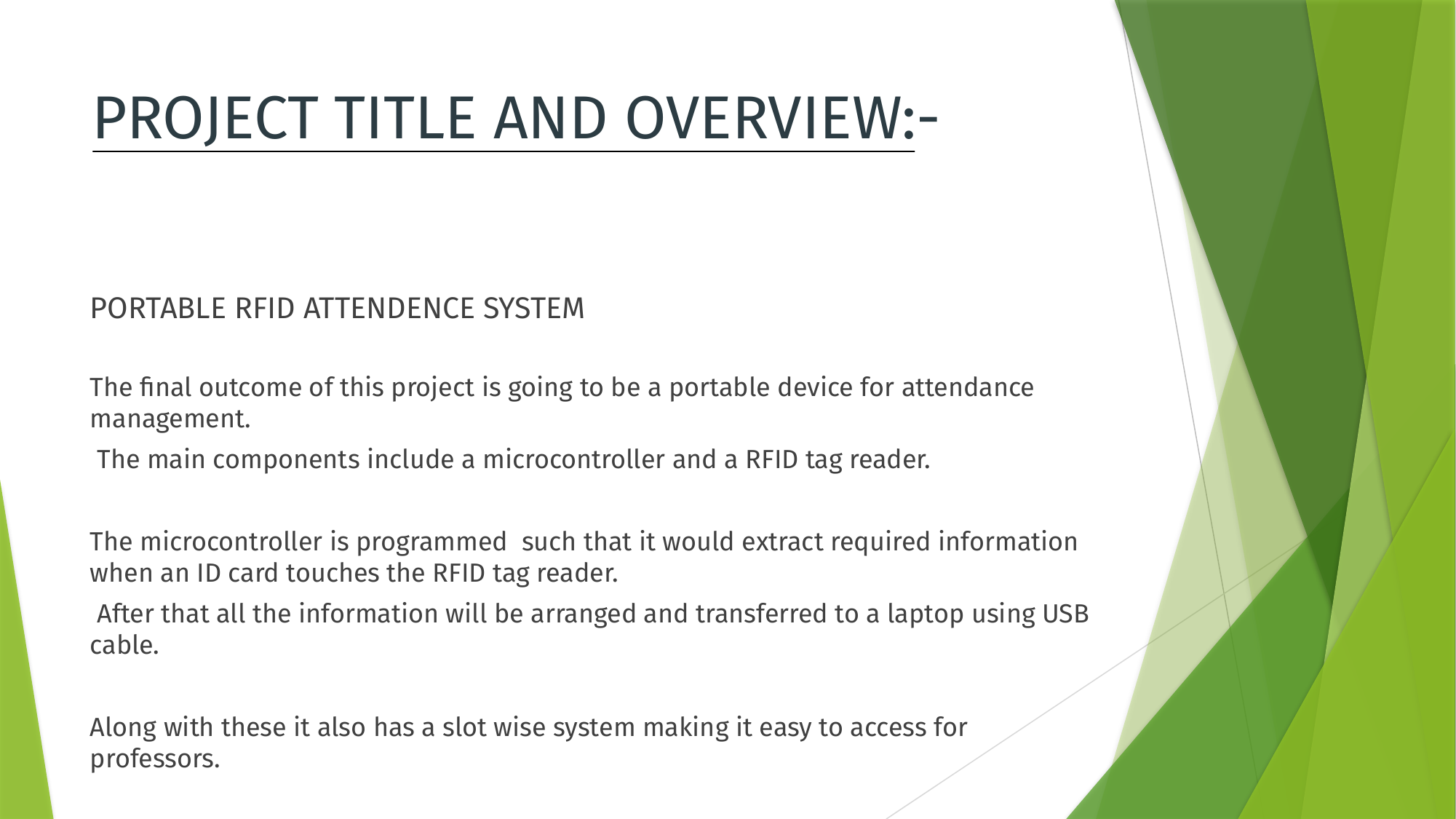

# PROJECT TITLE AND OVERVIEW:-
PORTABLE RFID ATTENDENCE SYSTEM

The final outcome of this project is going to be a portable device for attendance management.
 The main components include a microcontroller and a RFID tag reader.

The microcontroller is programmed  such that it would extract required information when an ID card touches the RFID tag reader.
 After that all the information will be arranged and transferred to a laptop using USB cable.

Along with these it also has a slot wise system making it easy to access for professors.